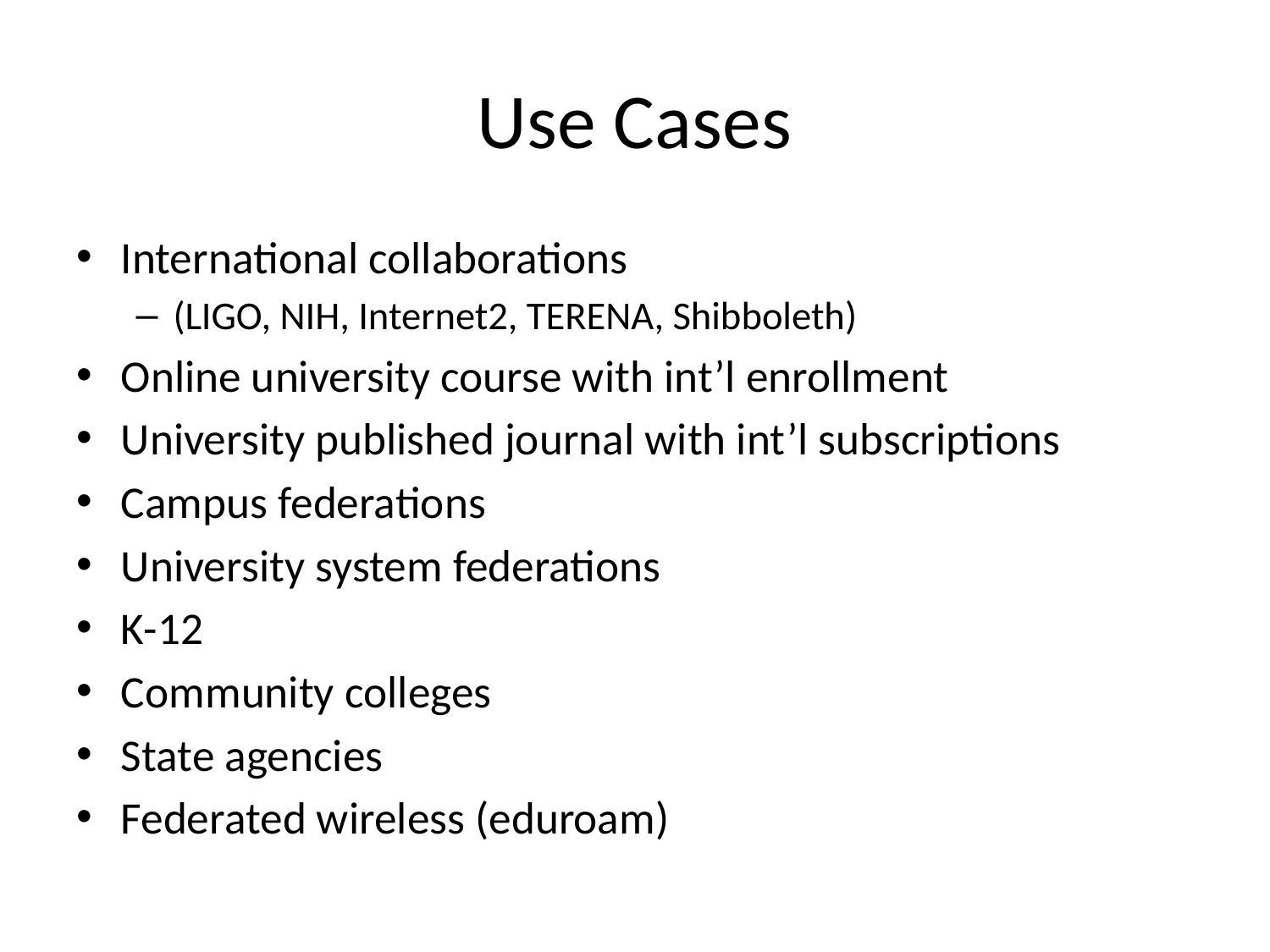

# Use Cases
International collaborations
(LIGO, NIH, Internet2, TERENA, Shibboleth)
Online university course with int’l enrollment
University published journal with int’l subscriptions
Campus federations
University system federations
K-12
Community colleges
State agencies
Federated wireless (eduroam)